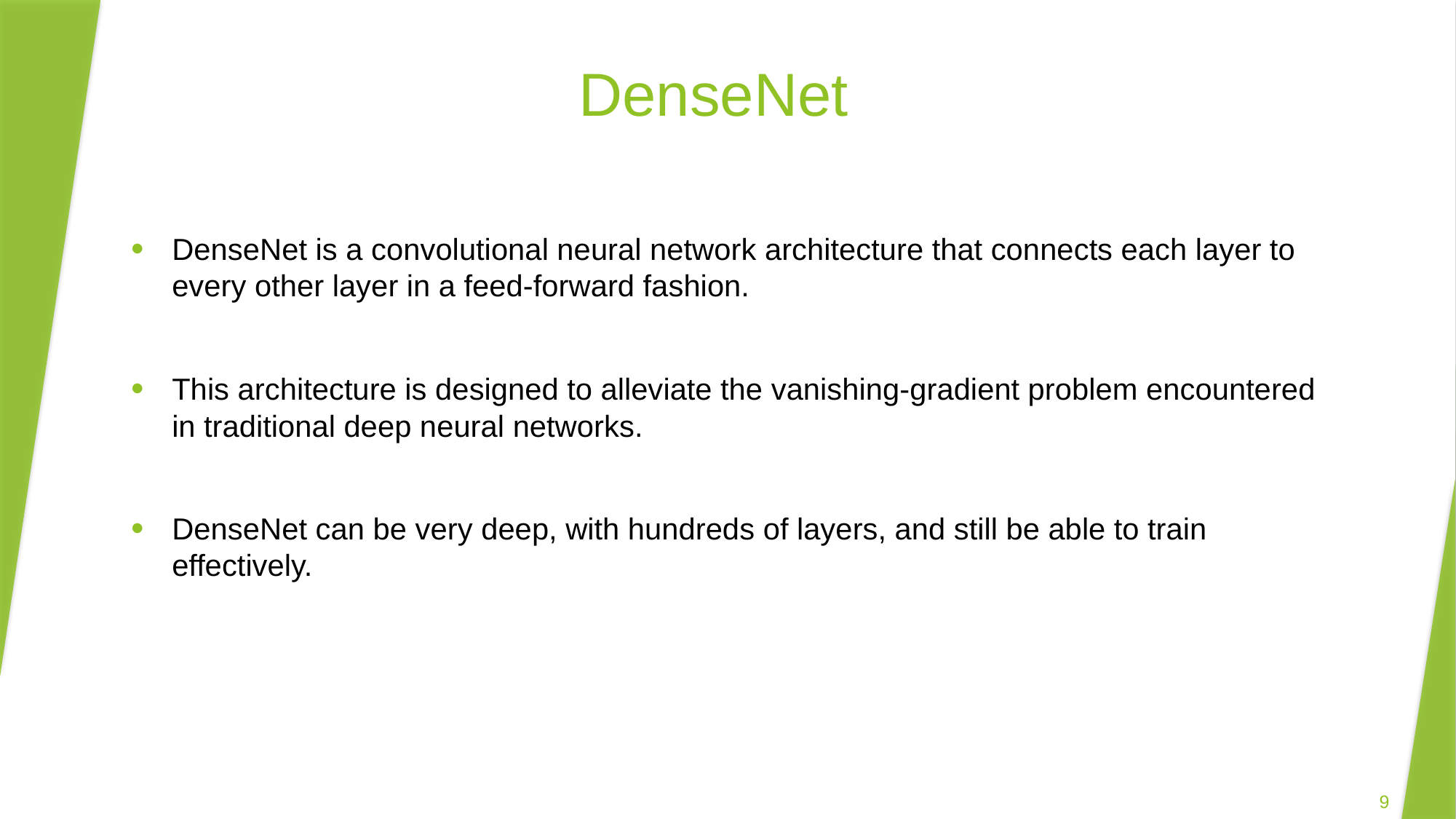

# DenseNet
DenseNet is a convolutional neural network architecture that connects each layer to every other layer in a feed-forward fashion.

This architecture is designed to alleviate the vanishing-gradient problem encountered in traditional deep neural networks.

DenseNet can be very deep, with hundreds of layers, and still be able to train effectively.

9